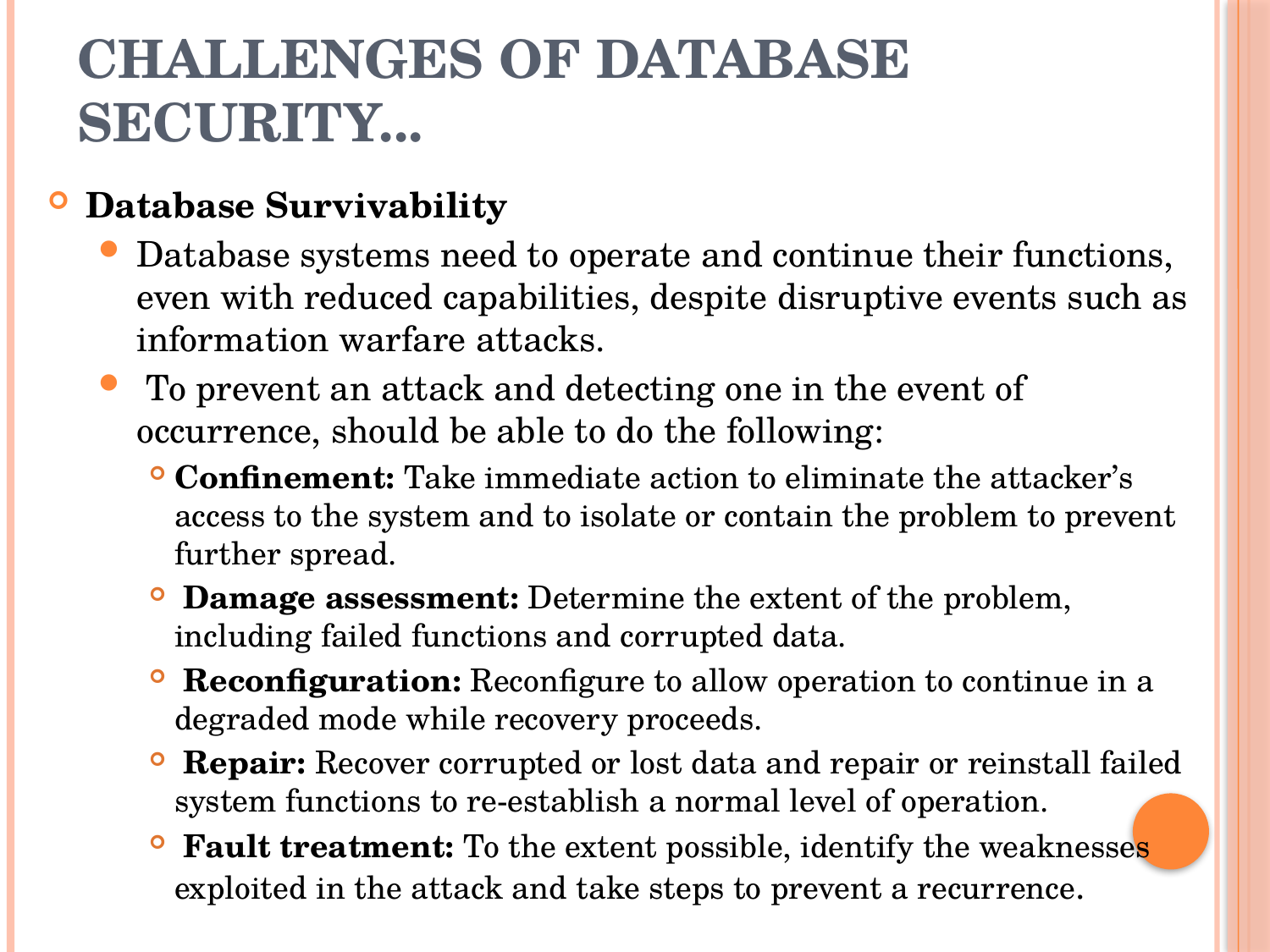

# Challenges of Database Security...
Database Survivability
Database systems need to operate and continue their functions, even with reduced capabilities, despite disruptive events such as information warfare attacks.
 To prevent an attack and detecting one in the event of occurrence, should be able to do the following:
Confinement: Take immediate action to eliminate the attacker’s access to the system and to isolate or contain the problem to prevent further spread.
 Damage assessment: Determine the extent of the problem, including failed functions and corrupted data.
 Reconfiguration: Reconfigure to allow operation to continue in a degraded mode while recovery proceeds.
 Repair: Recover corrupted or lost data and repair or reinstall failed system functions to re-establish a normal level of operation.
 Fault treatment: To the extent possible, identify the weaknesses exploited in the attack and take steps to prevent a recurrence.